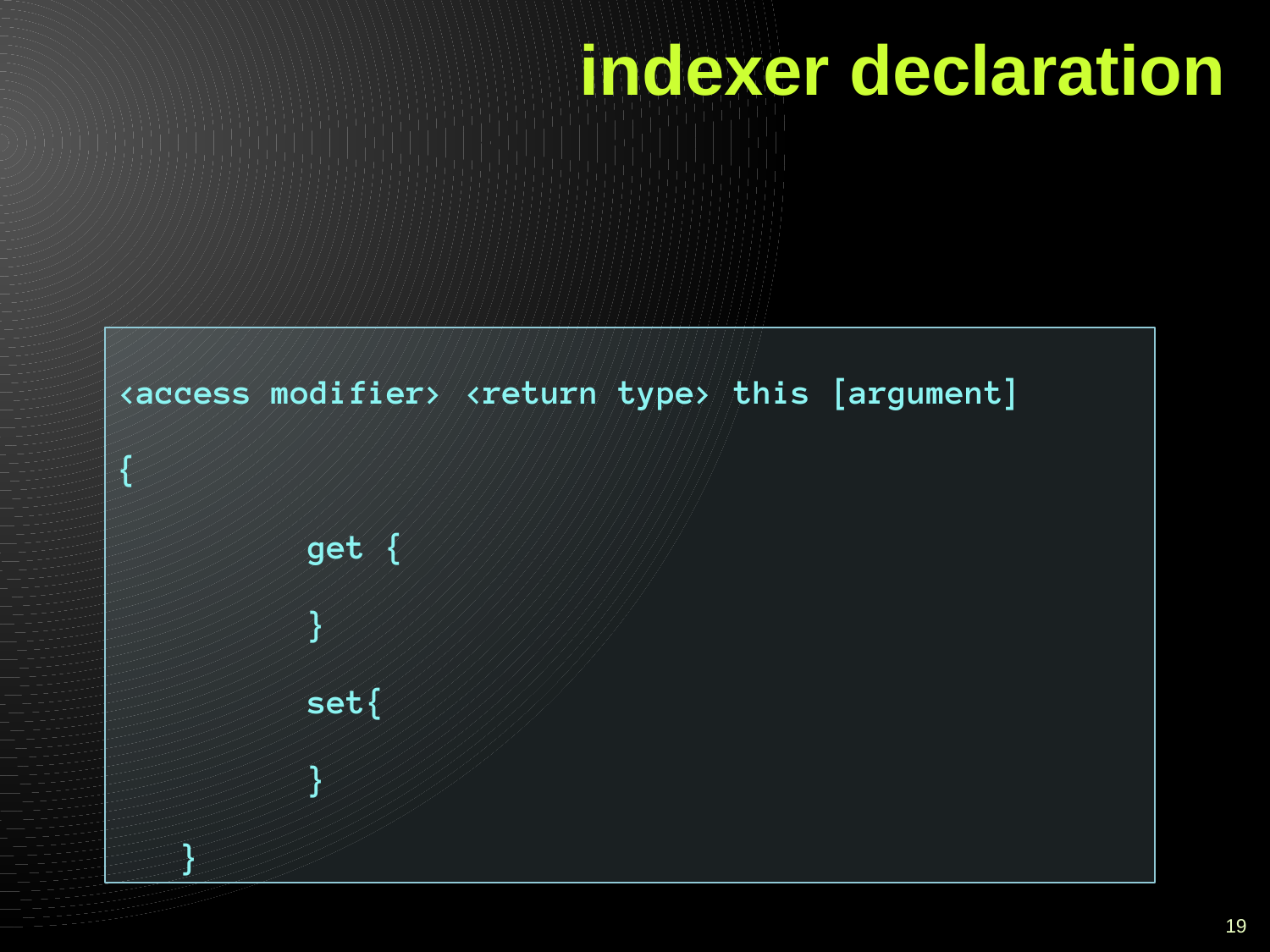

# indexer declaration

<access modifier> <return type> this [argument]
{
	get {
 	}
	set{
	}
}
19